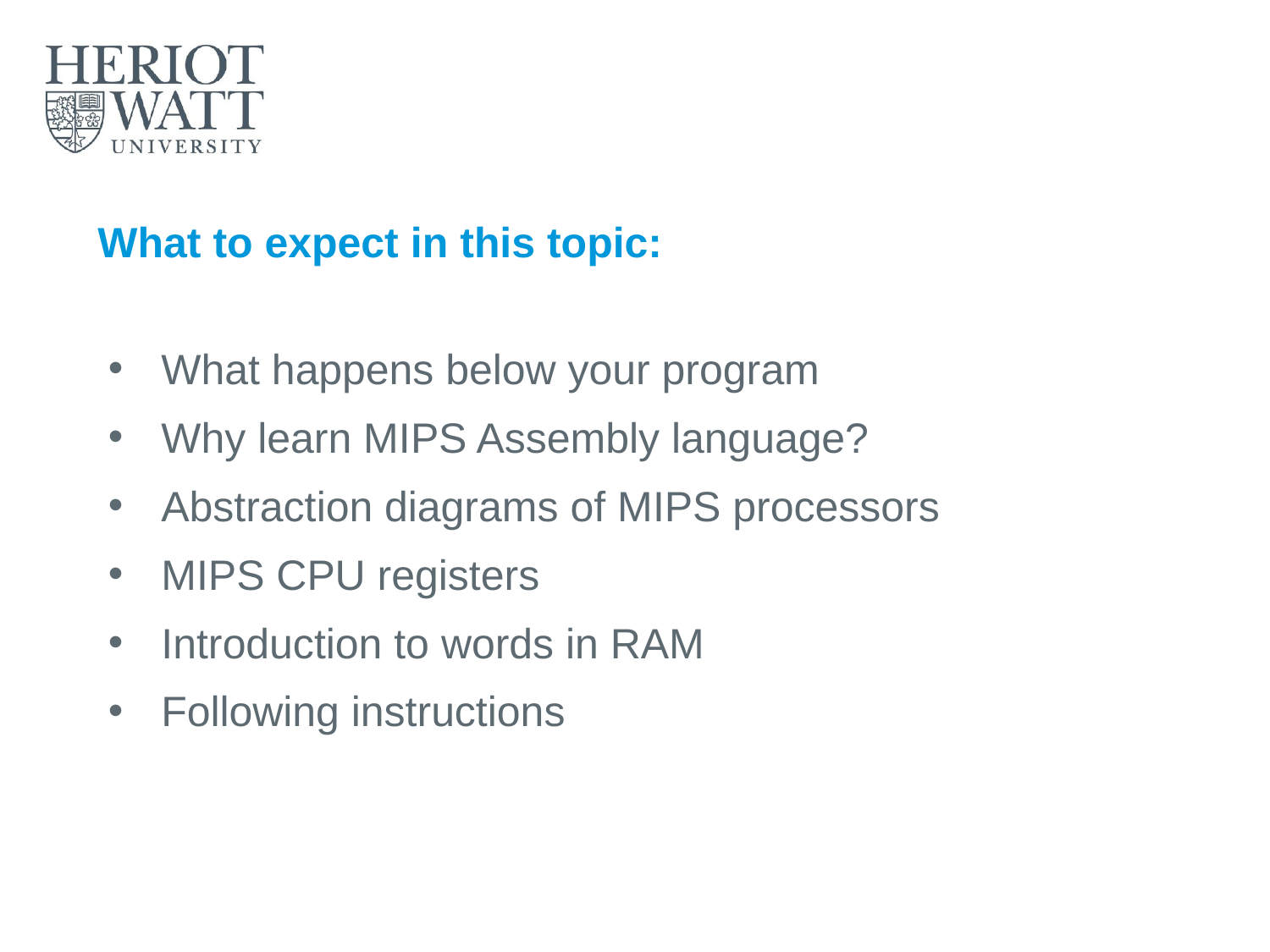

What to expect in this topic:
What happens below your program
Why learn MIPS Assembly language?
Abstraction diagrams of MIPS processors
MIPS CPU registers
Introduction to words in RAM
Following instructions